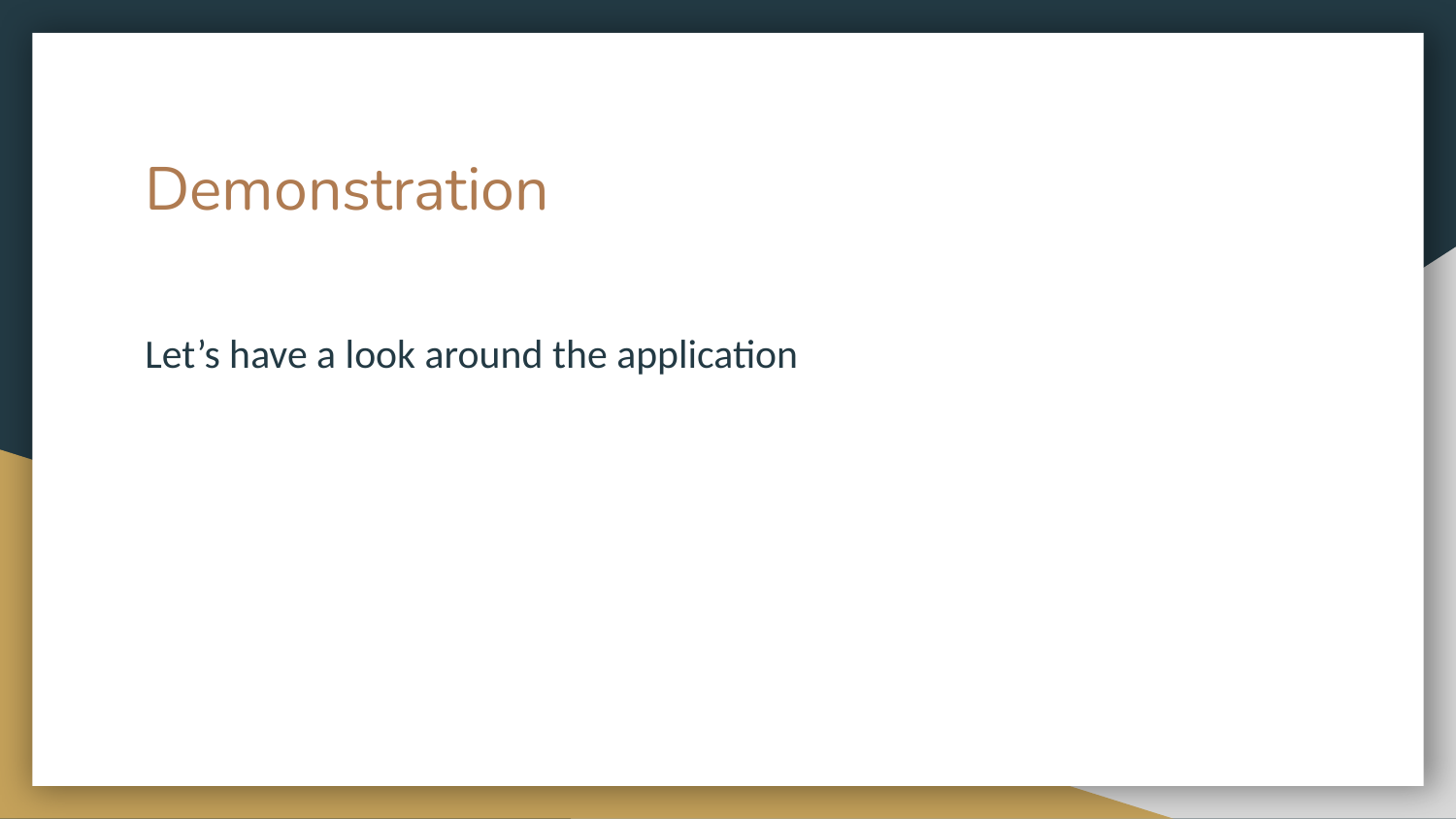

# Demonstration
Let’s have a look around the application